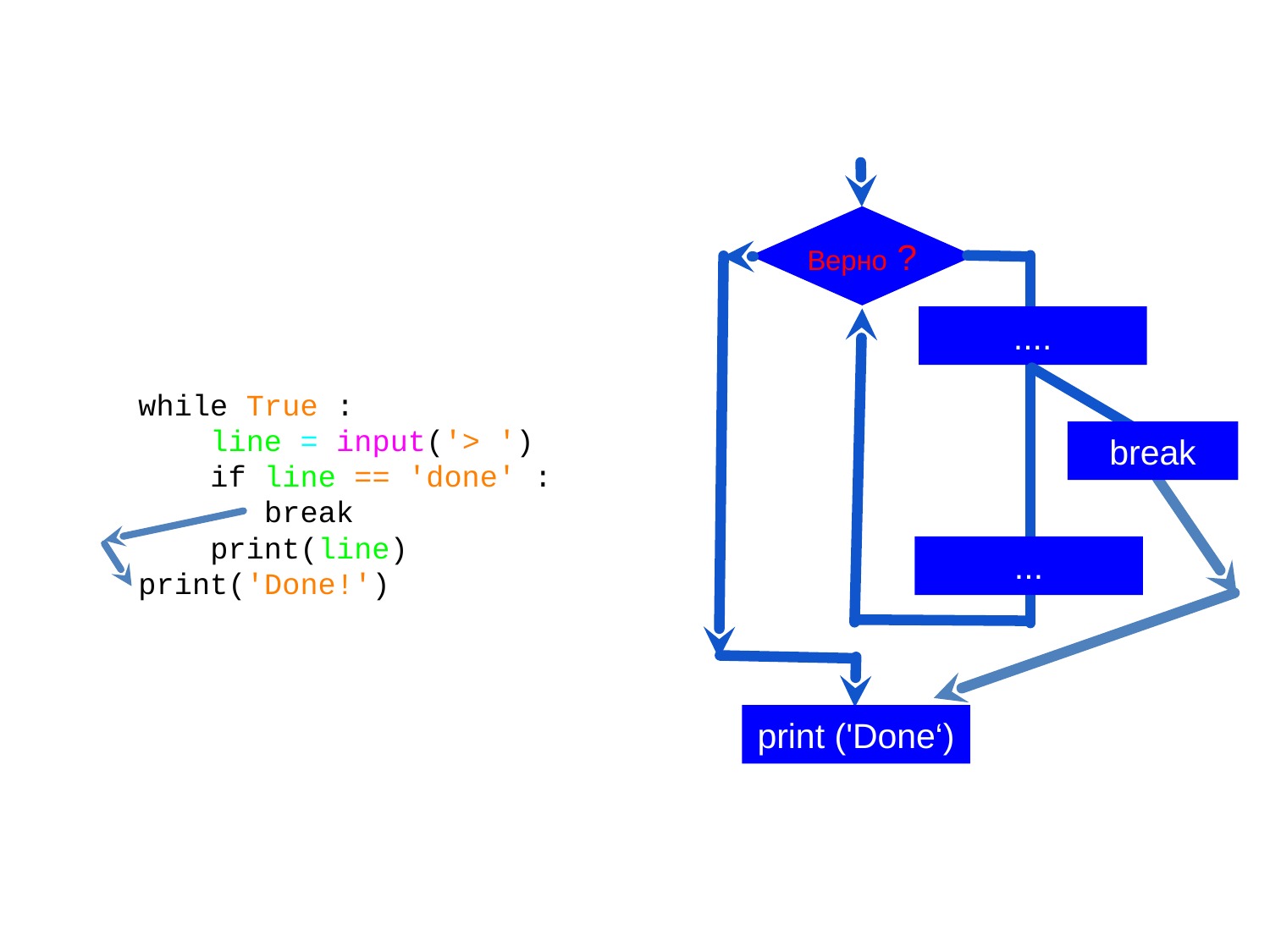

Нет
Да
Верно ?
....
while True :
    line = input('> ')
    if line == 'done' :
       break
    print(line)
print('Done!')
break
...
print ('Done‘)